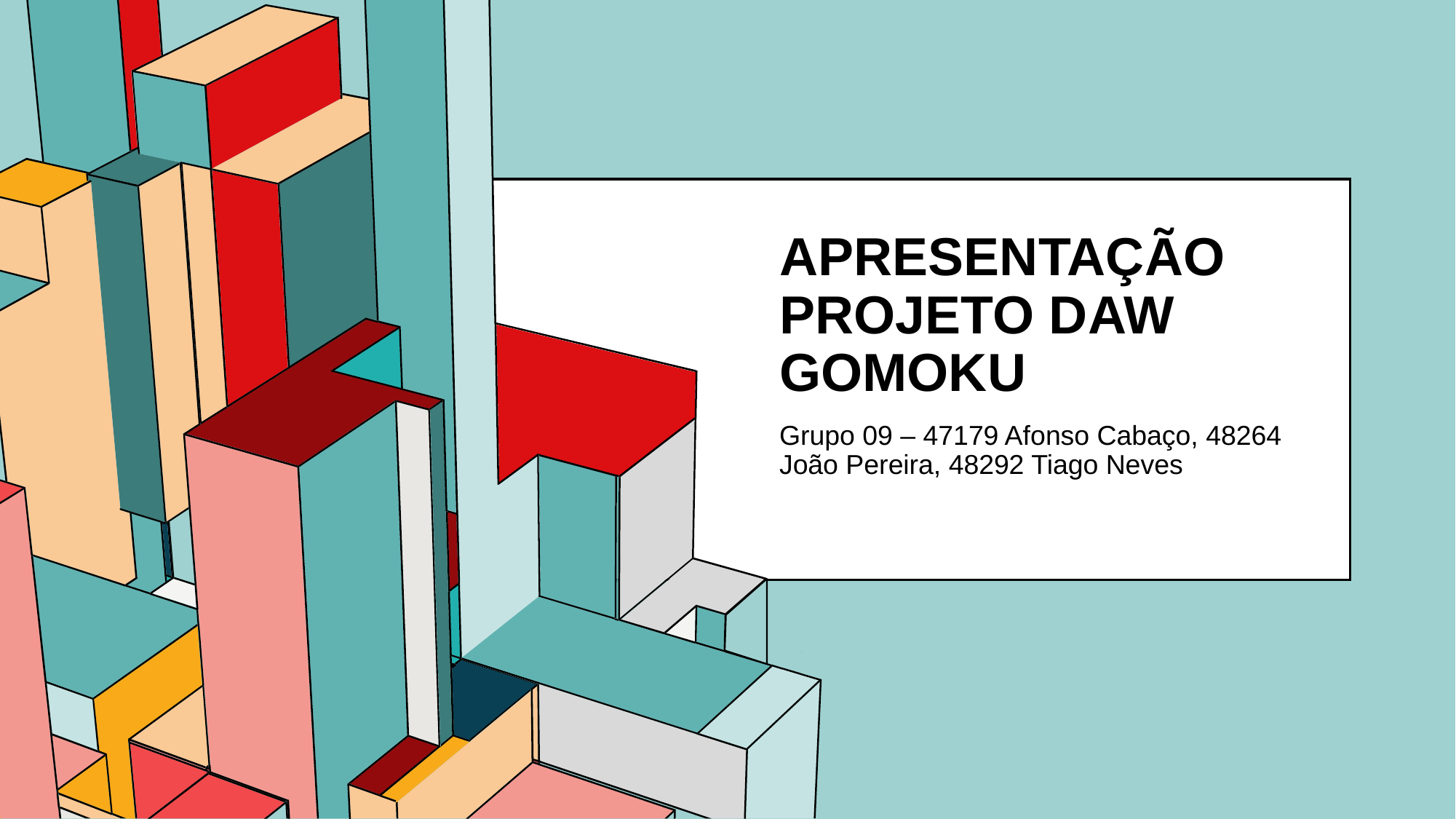

# APRESENTAÇÃO Projeto DAW Gomoku
Grupo 09 – 47179 Afonso Cabaço, 48264 João Pereira, 48292 Tiago Neves